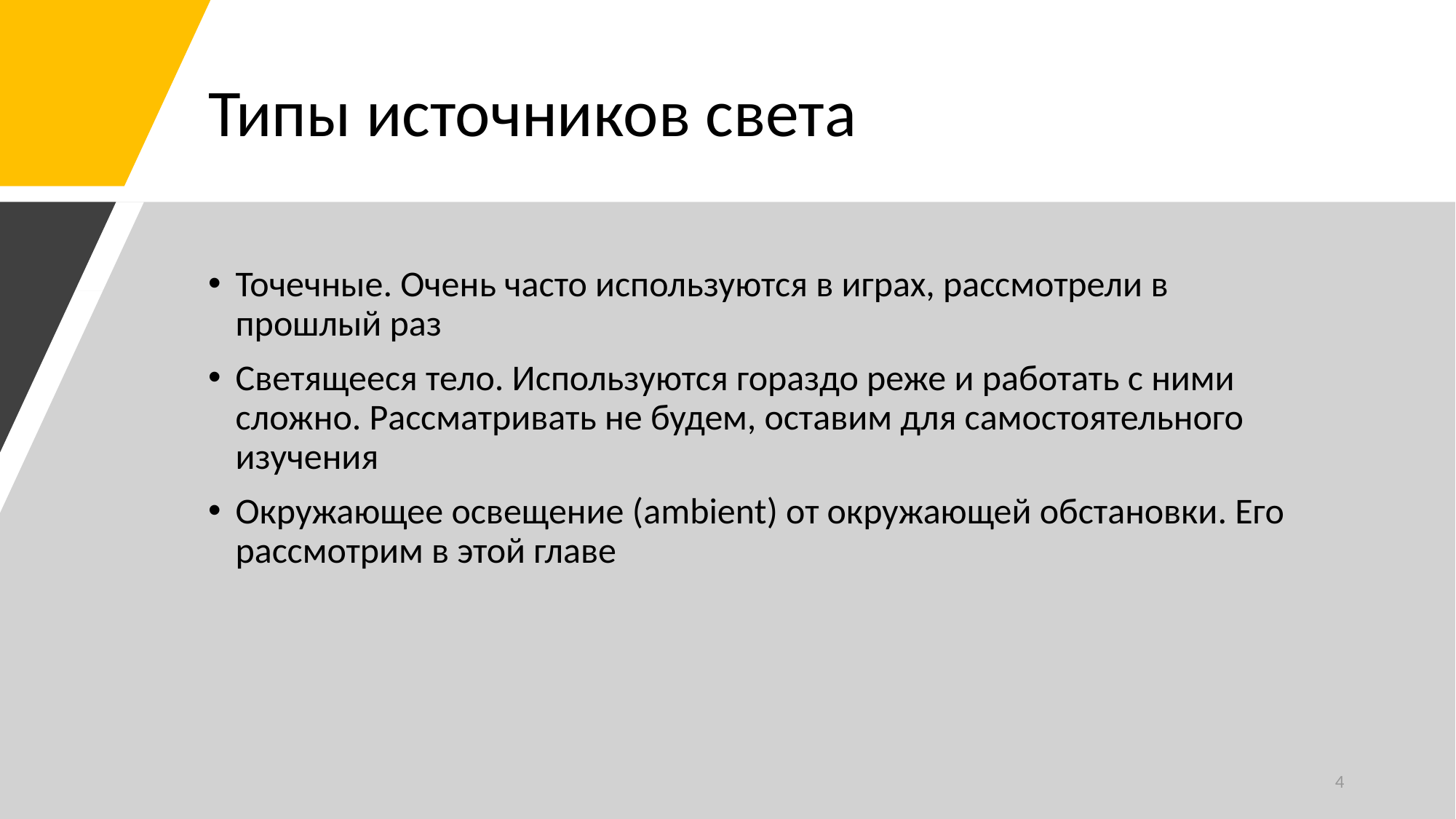

# Типы источников света

Точечные. Очень часто используются в играх, рассмотрели в прошлый раз
Светящееся тело. Используются гораздо реже и работать с ними сложно. Рассматривать не будем, оставим для самостоятельного изучения
Окружающее освещение (ambient) от окружающей обстановки. Его рассмотрим в этой главе
4